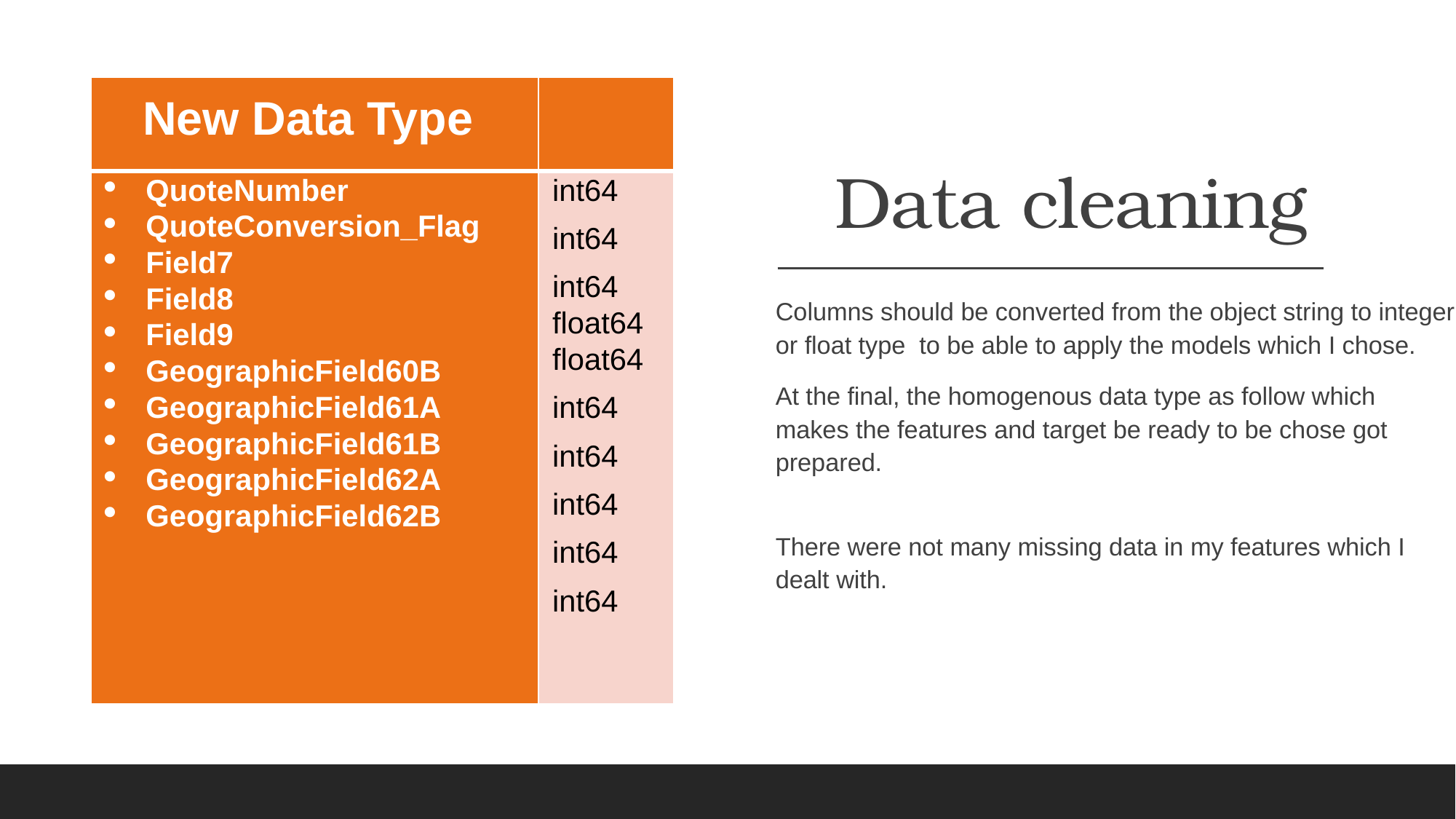

# Data cleaning
| New Data Type |  |
| --- | --- |
| QuoteNumber QuoteConversion\_Flag Field7 Field8 Field9 GeographicField60B GeographicField61A GeographicField61B GeographicField62A GeographicField62B | int64 int64 int64 float64 float64 int64 int64 int64 int64 int64 |
Columns should be converted from the object string to integer or float type  to be able to apply the models which I chose.
At the final, the homogenous data type as follow which makes the features and target be ready to be chose got prepared.
There were not many missing data in my features which I dealt with.